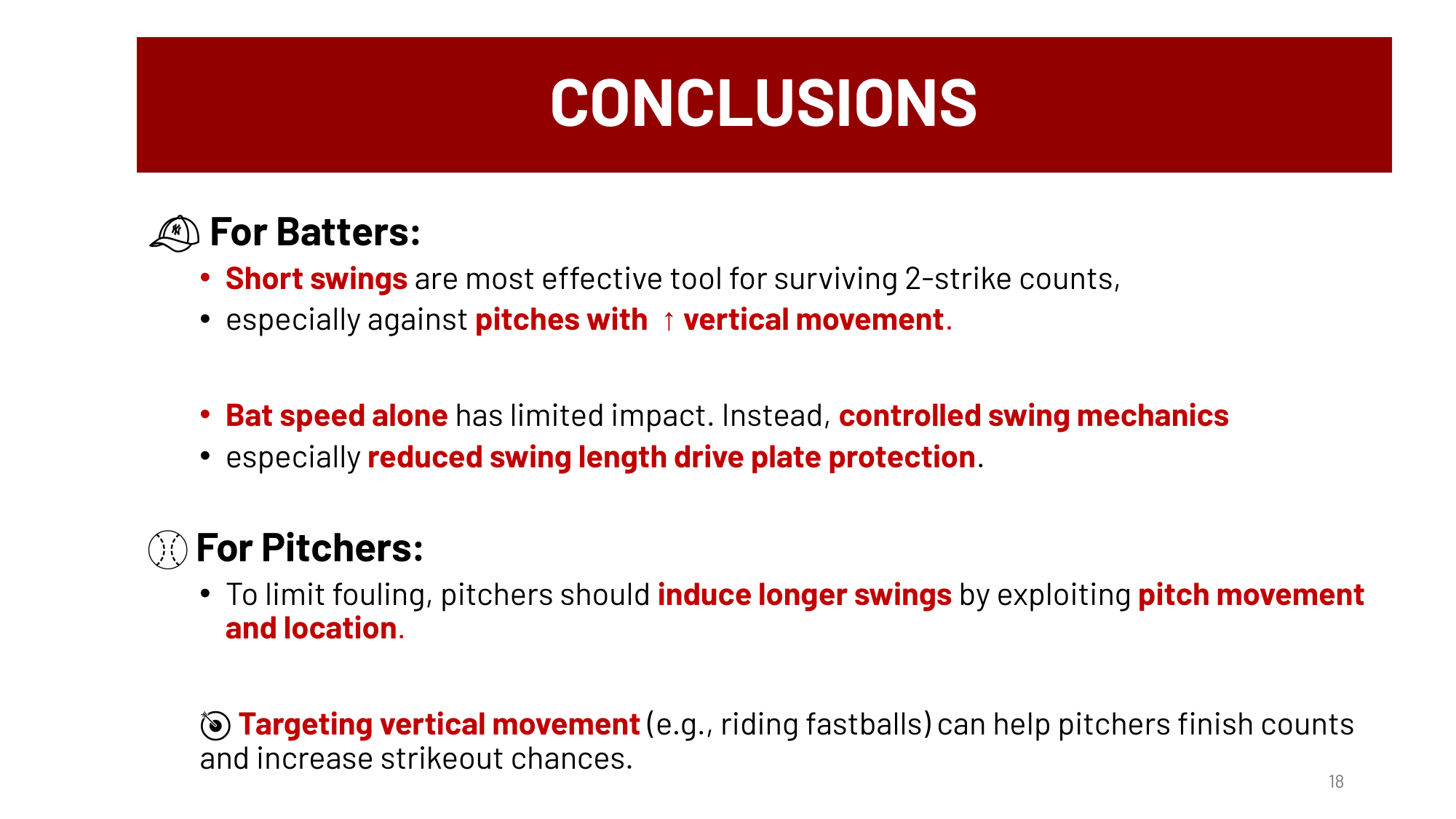

# CONCLUSIONS
🧢 For Batters:
Short swings are most effective tool for surviving 2-strike counts,
especially against pitches with  ↑ vertical movement.

Bat speed alone has limited impact. Instead, controlled swing mechanics
especially reduced swing length drive plate protection.

⚾ For Pitchers:
To limit fouling, pitchers should induce longer swings by exploiting pitch movement and location.

🎯 Targeting vertical movement (e.g., riding fastballs) can help pitchers finish counts and increase strikeout chances.
18